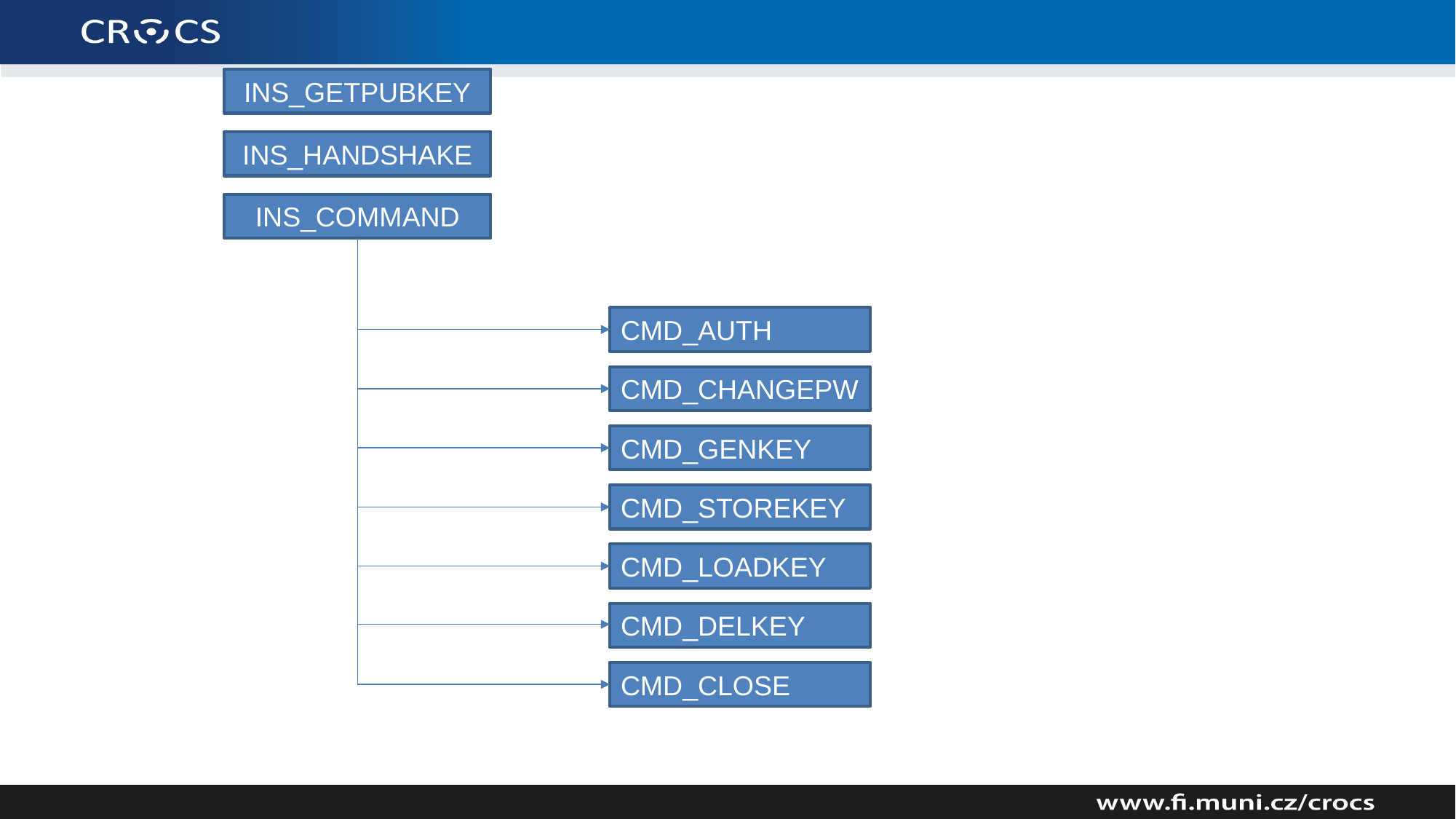

INS_GETPUBKEY
INS_HANDSHAKE
INS_COMMAND
CMD_AUTH
CMD_CHANGEPW
CMD_GENKEY
CMD_STOREKEY
CMD_LOADKEY
CMD_DELKEY
CMD_CLOSE